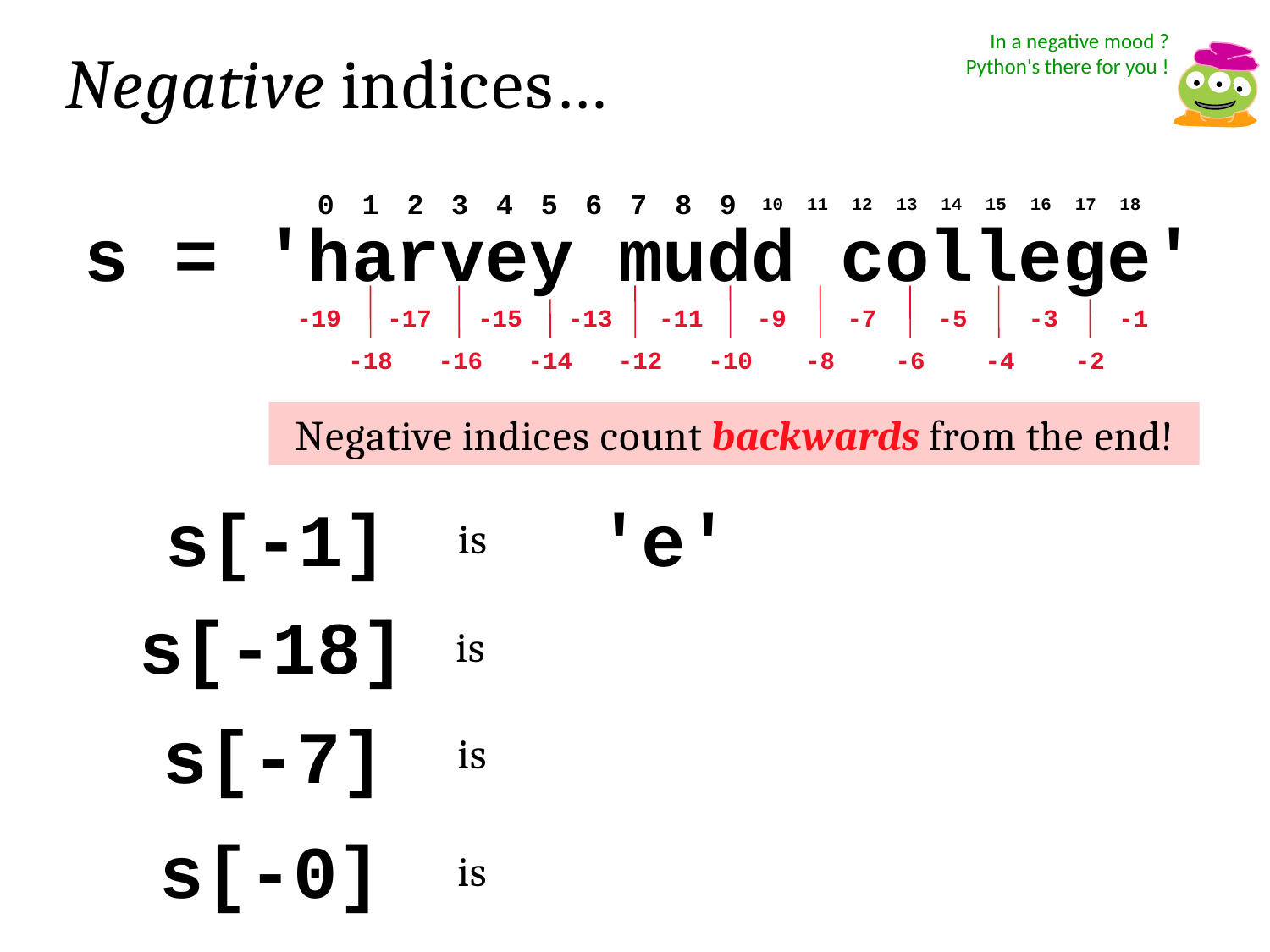

In a negative mood ? Python's there for you !
Negative indices…

0
1
2
3
4
5
6
7
8
9
10
11
12
13
14
15
16
17
18
s = 'harvey mudd college'

-19
-17
-15
-13
-11
-9
-7
-5
-3
-1

-18
-16
-14
-12
-10
-8
-6
-4
-2
Negative indices count backwards from the end!
s[-1]
'e'
is
s[-18]
is
s[-7]
is
s[-0]
is